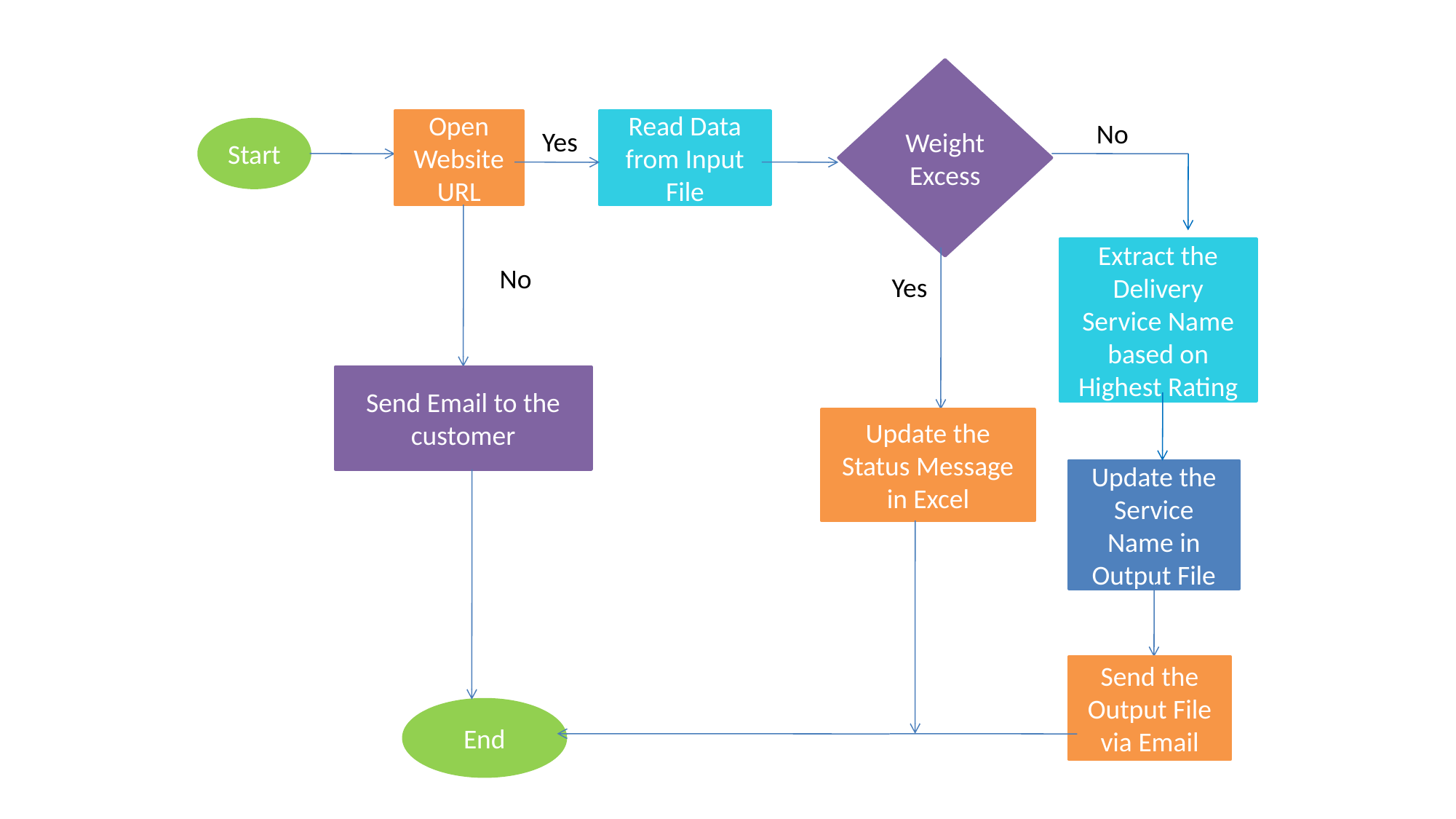

Weight Excess
Open Website URL
Read Data from Input File
No
Start
Yes
Extract the Delivery Service Name based on Highest Rating
No
Yes
Send Email to the customer
Update the Status Message in Excel
Update the Service Name in Output File
Send the Output File via Email
End